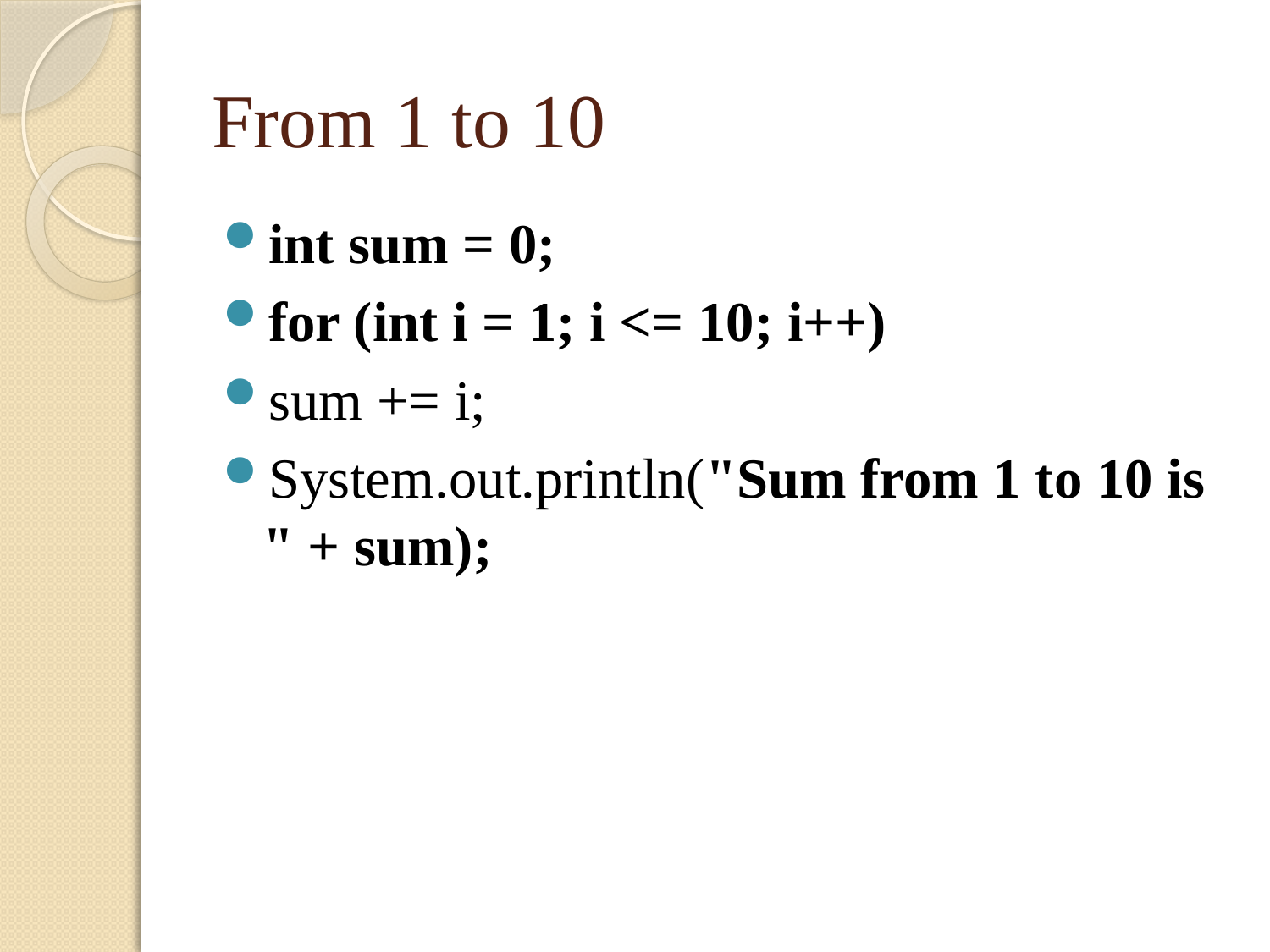

# From 1 to 10
int sum = 0;
for (int i = 1; i <= 10; i++)
sum += i;
System.out.println("Sum from 1 to 10 is " + sum);